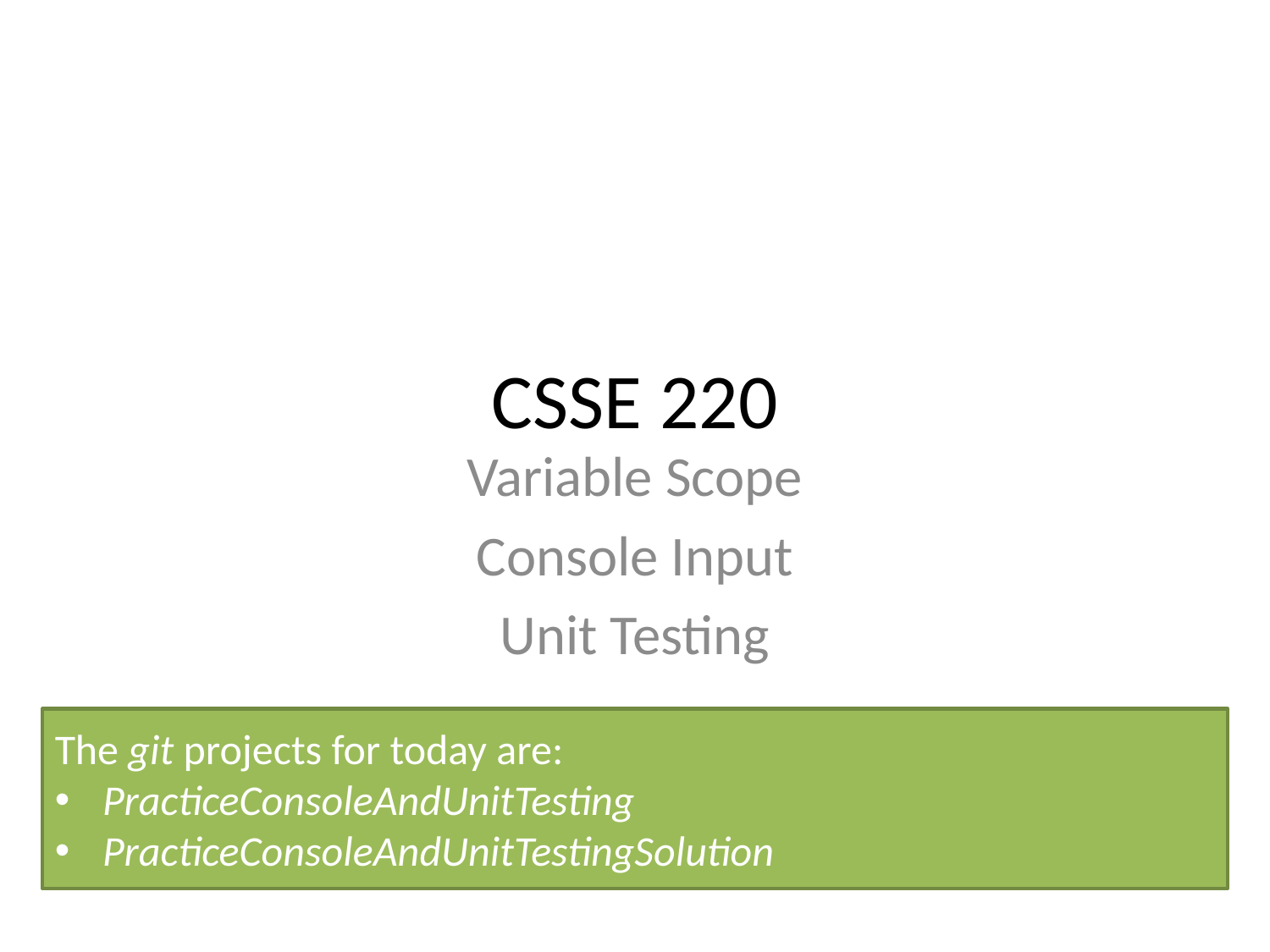

# CSSE 220
Variable Scope
Console Input
Unit Testing
The git projects for today are:
PracticeConsoleAndUnitTesting
PracticeConsoleAndUnitTestingSolution